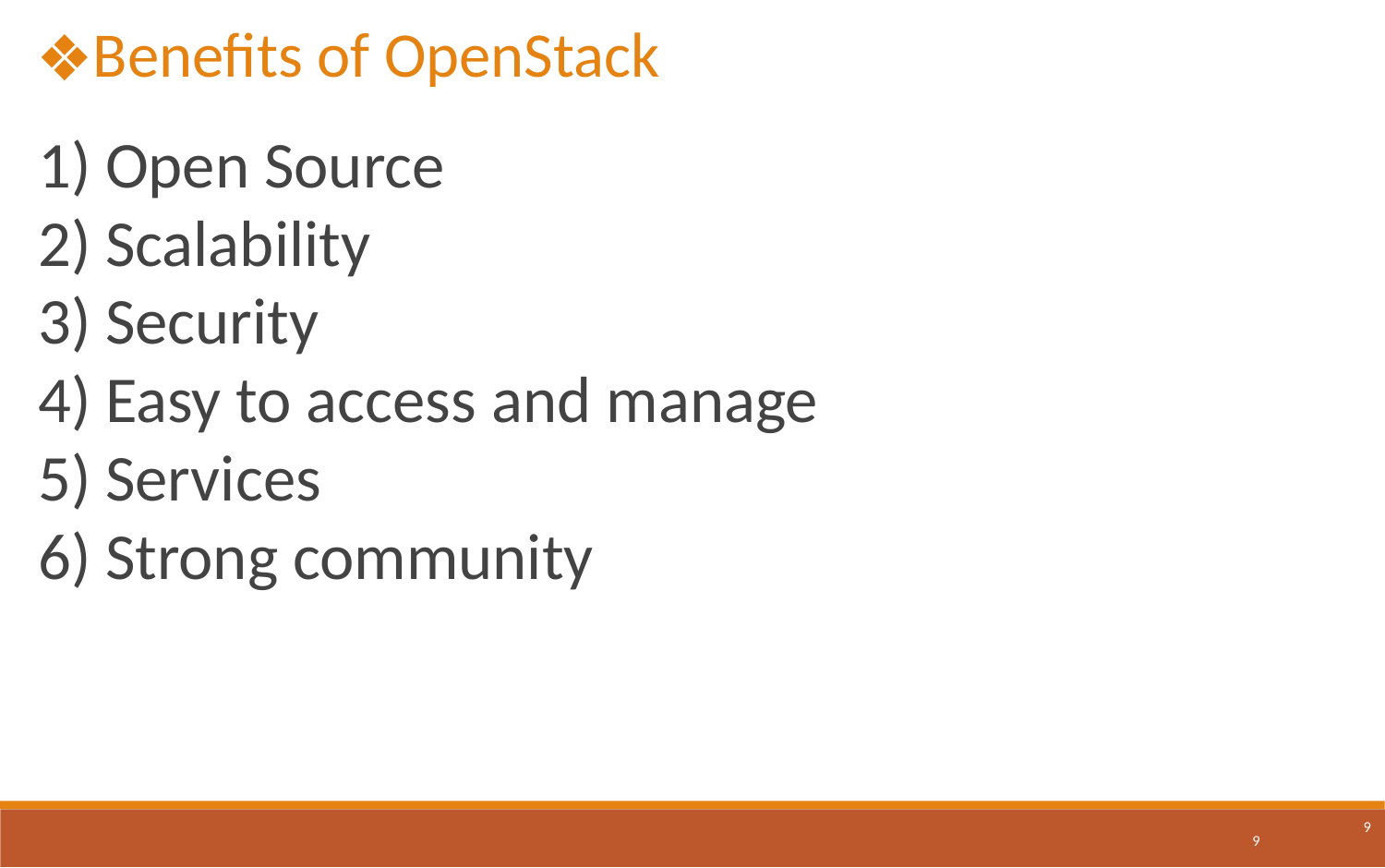

Benefits of OpenStack

Open Source
Scalability
Security
Easy to access and manage
Services
Strong community
9
9